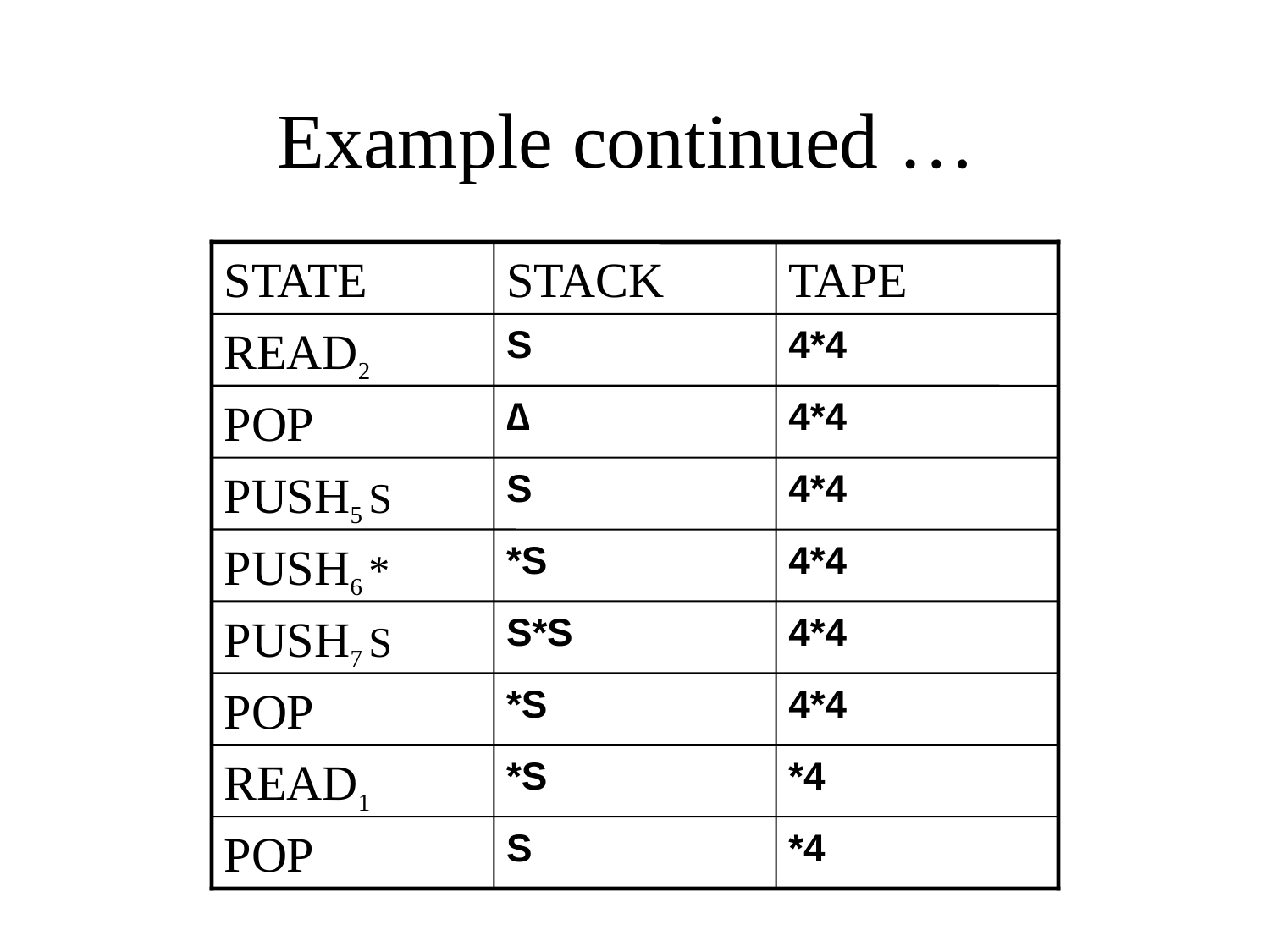

Example continued …
STATE

STACK

TAPE

READ2

S
4*4
POP

∆
4*4
PUSH5 S

S
4*4
PUSH6 *

*S
4*4
PUSH7 S

S*S
4*4
POP

*S
4*4
READ1

*S
*4
POP

S
*4